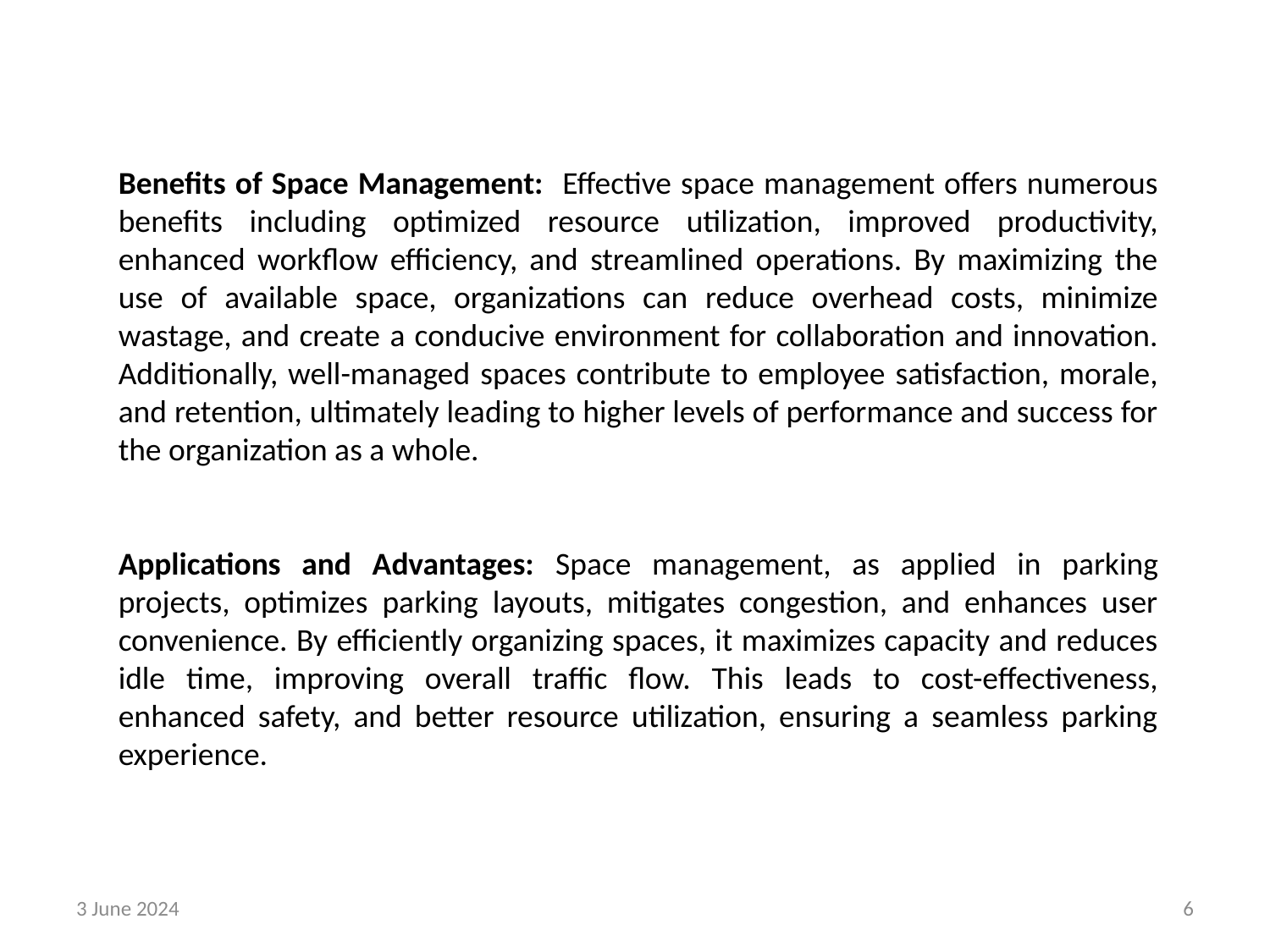

Benefits of Space Management:  Effective space management offers numerous benefits including optimized resource utilization, improved productivity, enhanced workflow efficiency, and streamlined operations. By maximizing the use of available space, organizations can reduce overhead costs, minimize wastage, and create a conducive environment for collaboration and innovation. Additionally, well-managed spaces contribute to employee satisfaction, morale, and retention, ultimately leading to higher levels of performance and success for the organization as a whole.

Applications and Advantages: Space management, as applied in parking projects, optimizes parking layouts, mitigates congestion, and enhances user convenience. By efficiently organizing spaces, it maximizes capacity and reduces idle time, improving overall traffic flow. This leads to cost-effectiveness, enhanced safety, and better resource utilization, ensuring a seamless parking experience.

3 June 2024
6